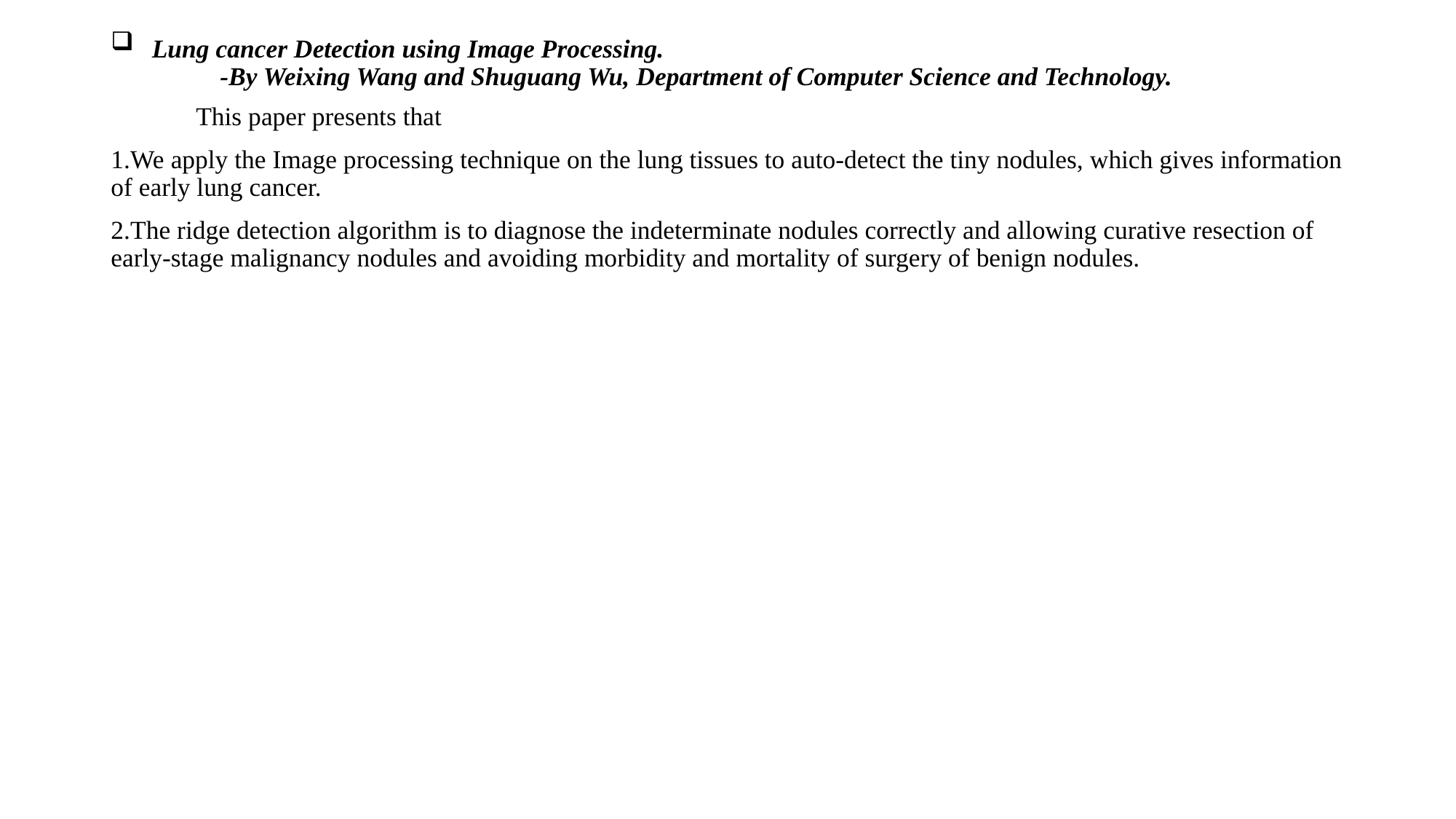

Lung cancer Detection using Image Processing.
	-By Weixing Wang and Shuguang Wu, Department of Computer Science and Technology.
             This paper presents that
1.We apply the Image processing technique on the lung tissues to auto-detect the tiny nodules, which gives information of early lung cancer.
2.The ridge detection algorithm is to diagnose the indeterminate nodules correctly and allowing curative resection of early-stage malignancy nodules and avoiding morbidity and mortality of surgery of benign nodules.